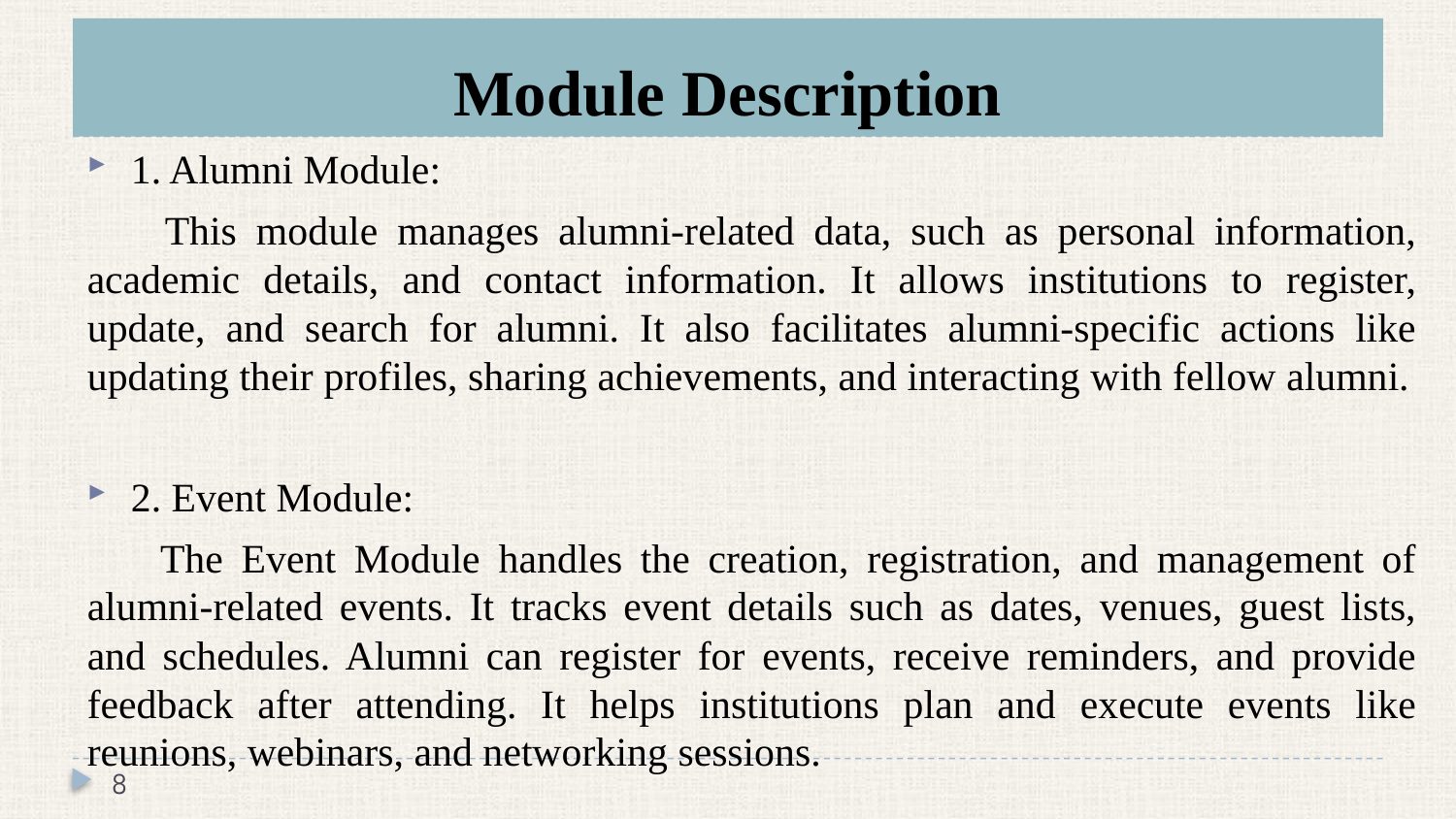

# Module Description
1. Alumni Module:
    This module manages alumni-related data, such as personal information, academic details, and contact information. It allows institutions to register, update, and search for alumni. It also facilitates alumni-specific actions like updating their profiles, sharing achievements, and interacting with fellow alumni.

2. Event Module:
    The Event Module handles the creation, registration, and management of alumni-related events. It tracks event details such as dates, venues, guest lists, and schedules. Alumni can register for events, receive reminders, and provide feedback after attending. It helps institutions plan and execute events like reunions, webinars, and networking sessions.
8